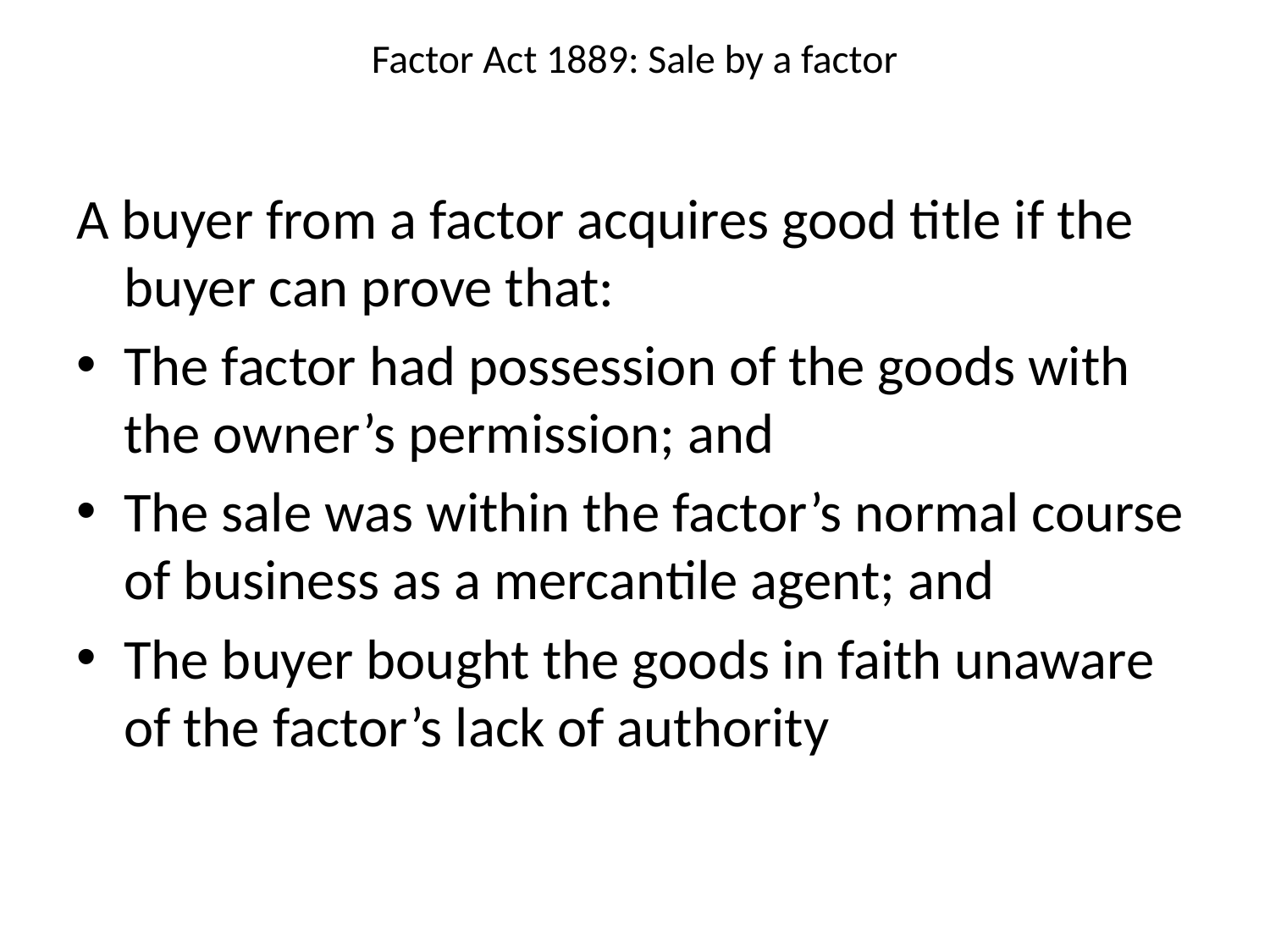

# Factor Act 1889: Sale by a factor
A buyer from a factor acquires good title if the buyer can prove that:
The factor had possession of the goods with the owner’s permission; and
The sale was within the factor’s normal course of business as a mercantile agent; and
The buyer bought the goods in faith unaware of the factor’s lack of authority